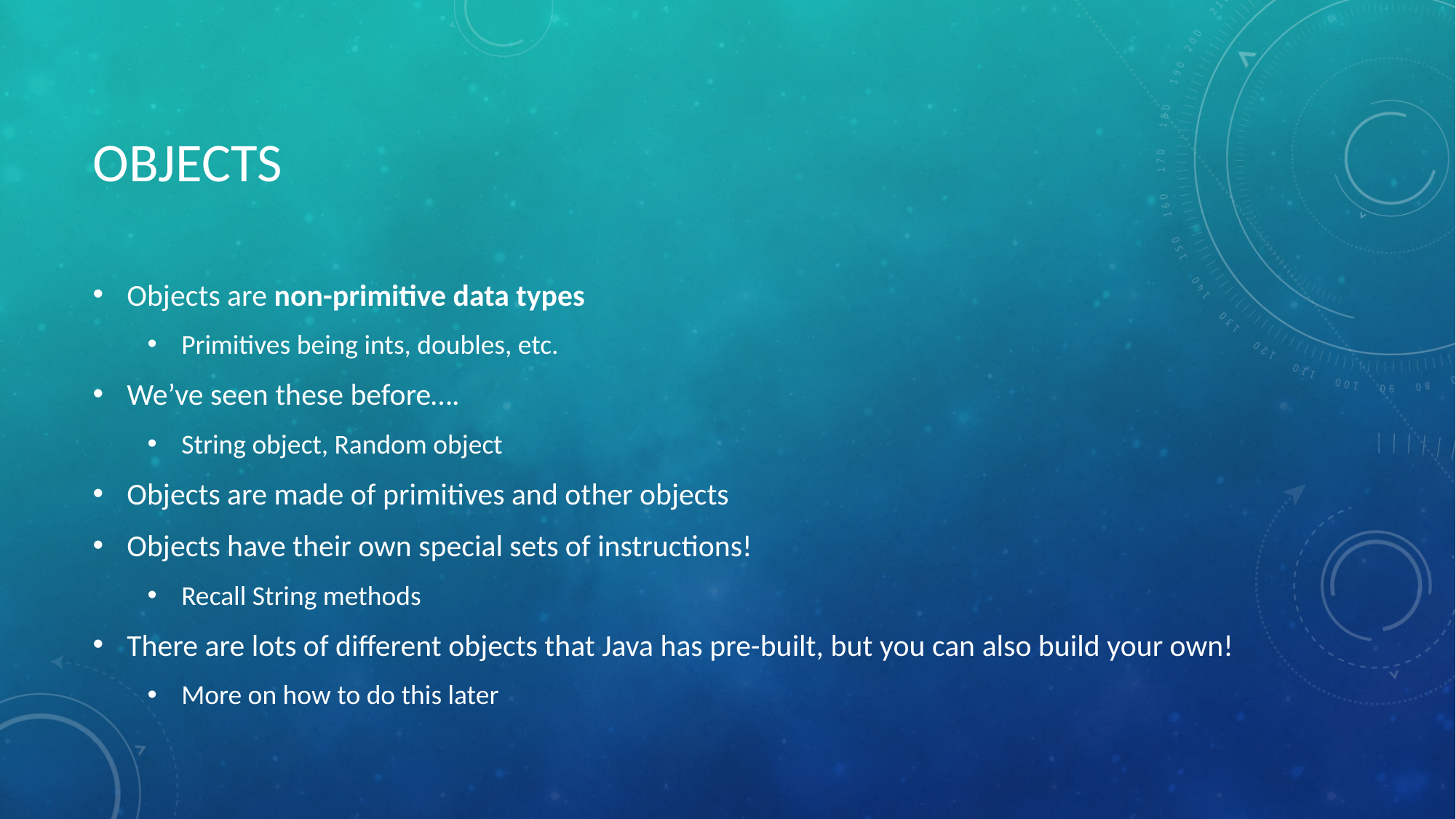

# objects
Objects are non-primitive data types
Primitives being ints, doubles, etc.
We’ve seen these before….
String object, Random object
Objects are made of primitives and other objects
Objects have their own special sets of instructions!
Recall String methods
There are lots of different objects that Java has pre-built, but you can also build your own!
More on how to do this later